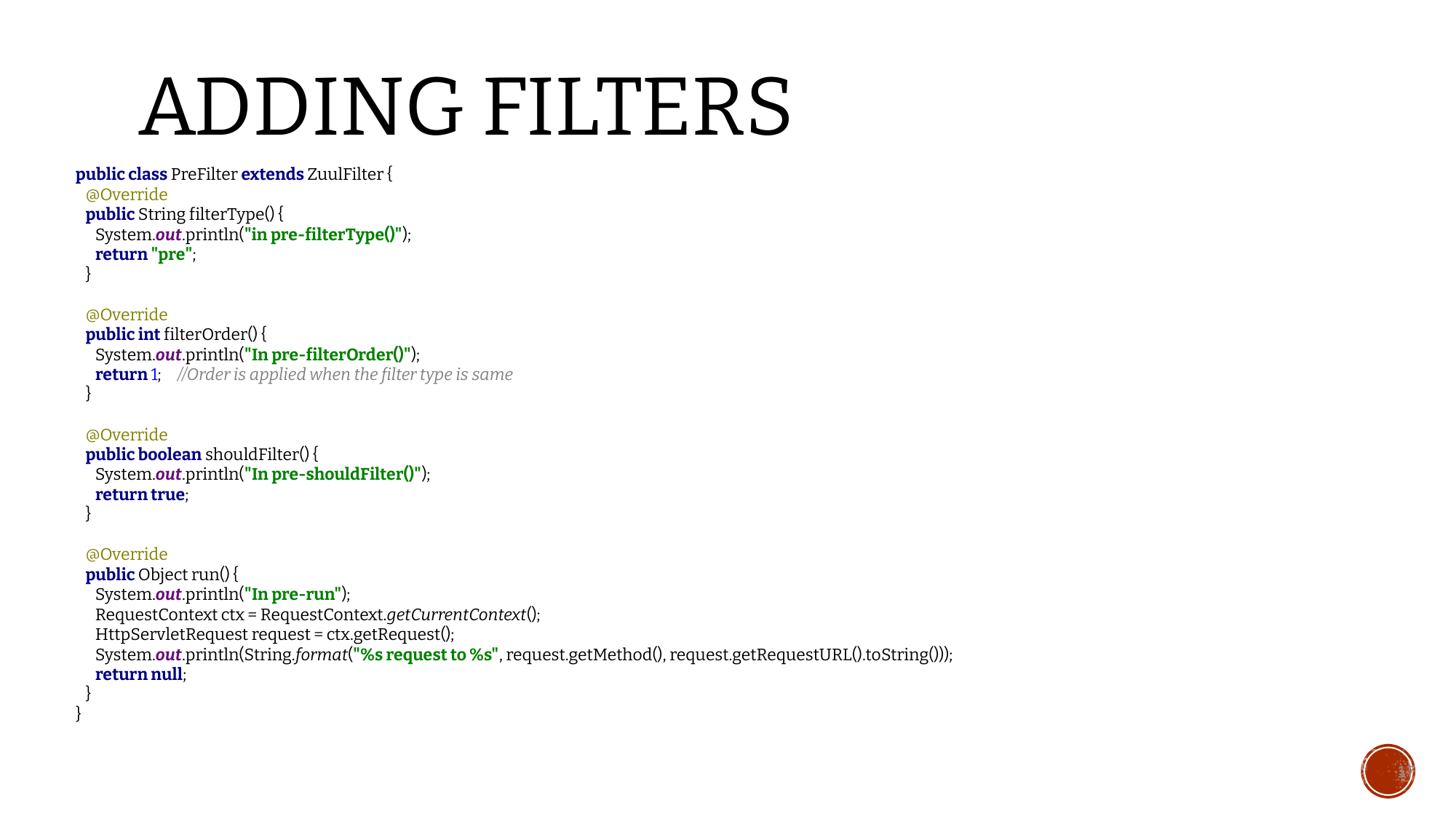

# Adding filters
public class PreFilter extends ZuulFilter {
   @Override
   public String filterType() {
      System.out.println("in pre-filterType()");
      return "pre";
   }
   @Override
   public int filterOrder() {
      System.out.println("In pre-filterOrder()");
      return 1;     //Order is applied when the filter type is same
   }
   @Override
   public boolean shouldFilter() {
      System.out.println("In pre-shouldFilter()");
      return true;
   }
   @Override
   public Object run() {
      System.out.println("In pre-run");
      RequestContext ctx = RequestContext.getCurrentContext();
      HttpServletRequest request = ctx.getRequest();
      System.out.println(String.format("%s request to %s", request.getMethod(), request.getRequestURL().toString()));
      return null;
   }
}
17